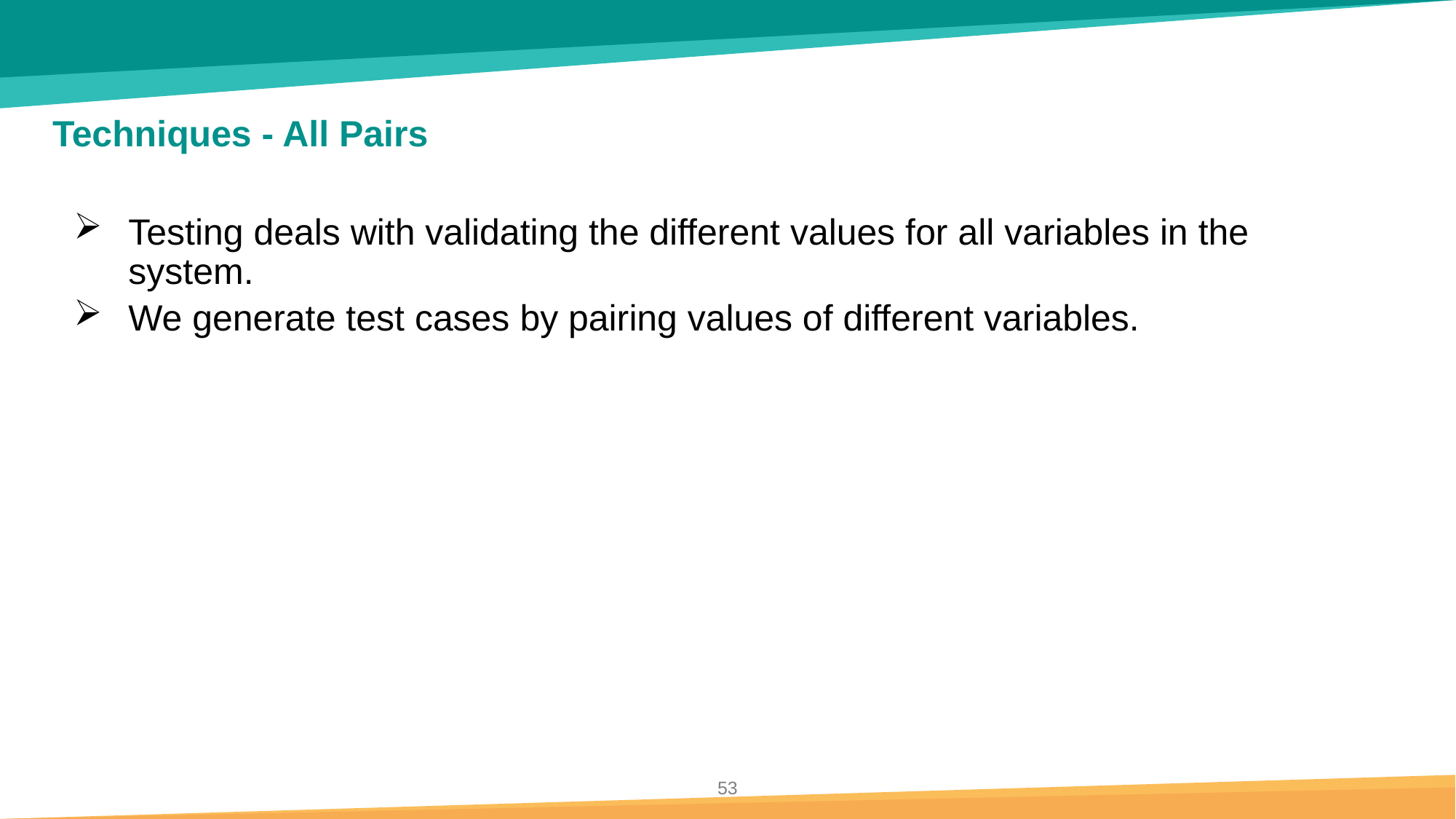

# Techniques - All Pairs
Testing deals with validating the different values for all variables in the system.
We generate test cases by pairing values of different variables.